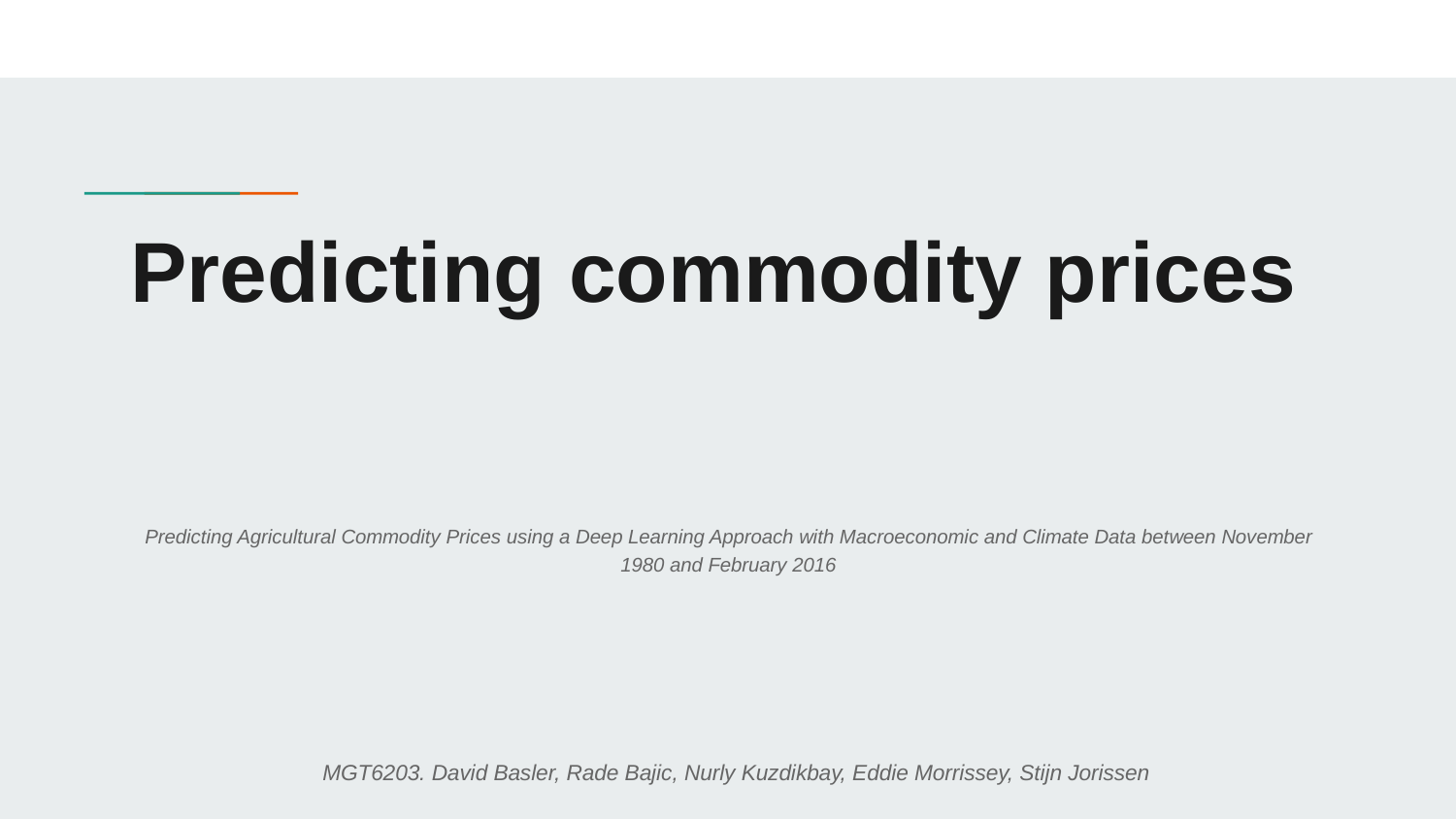

# Predicting commodity prices
Predicting Agricultural Commodity Prices using a Deep Learning Approach with Macroeconomic and Climate Data between November 1980 and February 2016
MGT6203. David Basler, Rade Bajic, Nurly Kuzdikbay, Eddie Morrissey, Stijn Jorissen